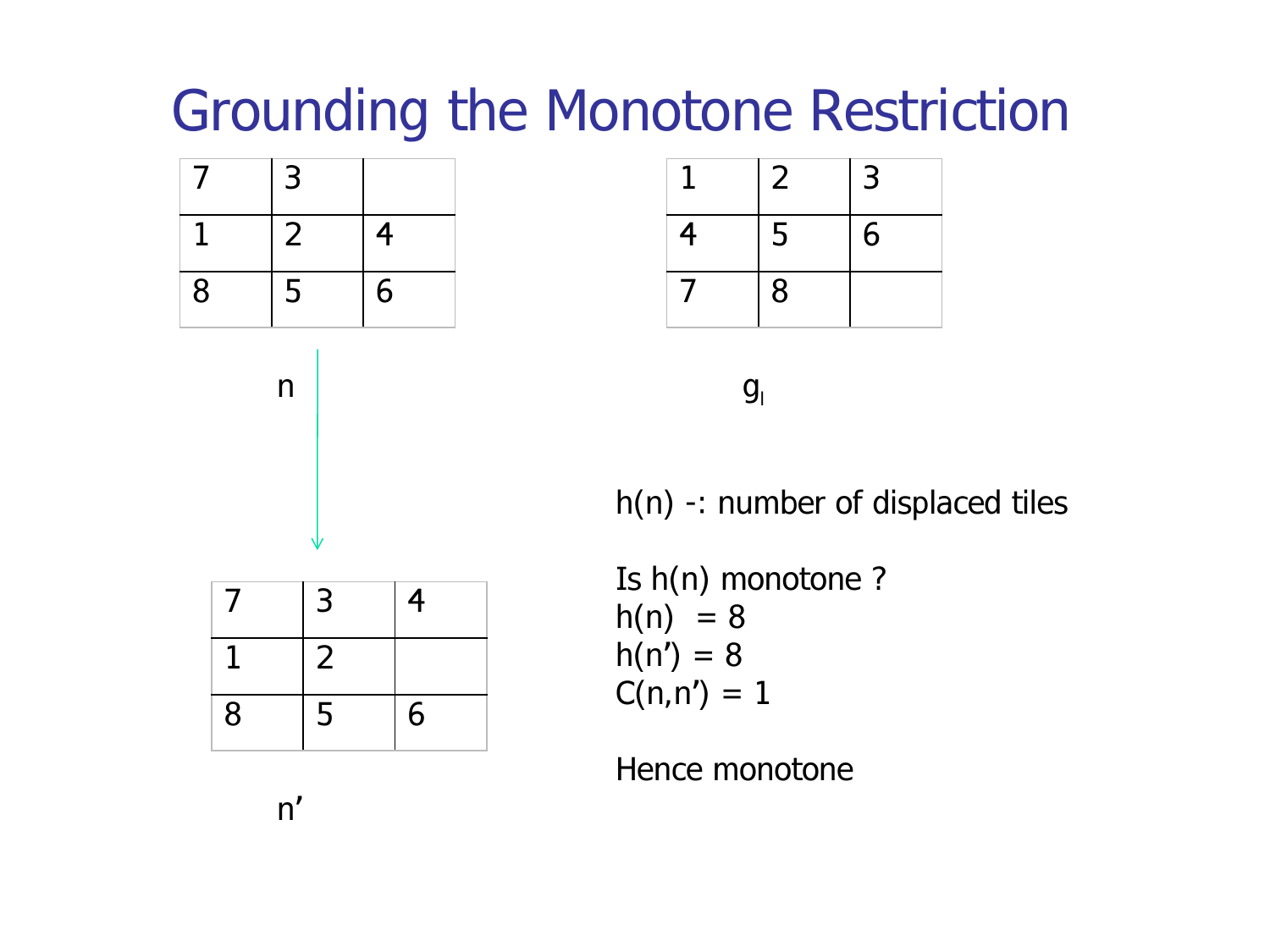

# Grounding the Monotone Restriction
| 7 | 3 |  |
| --- | --- | --- |
| 1 | 2 | 4 |
| 8 | 5 | 6 |
| 1 | 2 | 3 |
| --- | --- | --- |
| 4 | 5 | 6 |
| 7 | 8 |  |
n
gl
h(n) -: number of displaced tiles

Is h(n) monotone ?
h(n)  = 8
h(n’) = 8
C(n,n’) = 1

Hence monotone
| 7 | 3 | 4 |
| --- | --- | --- |
| 1 | 2 |  |
| 8 | 5 | 6 |
n’